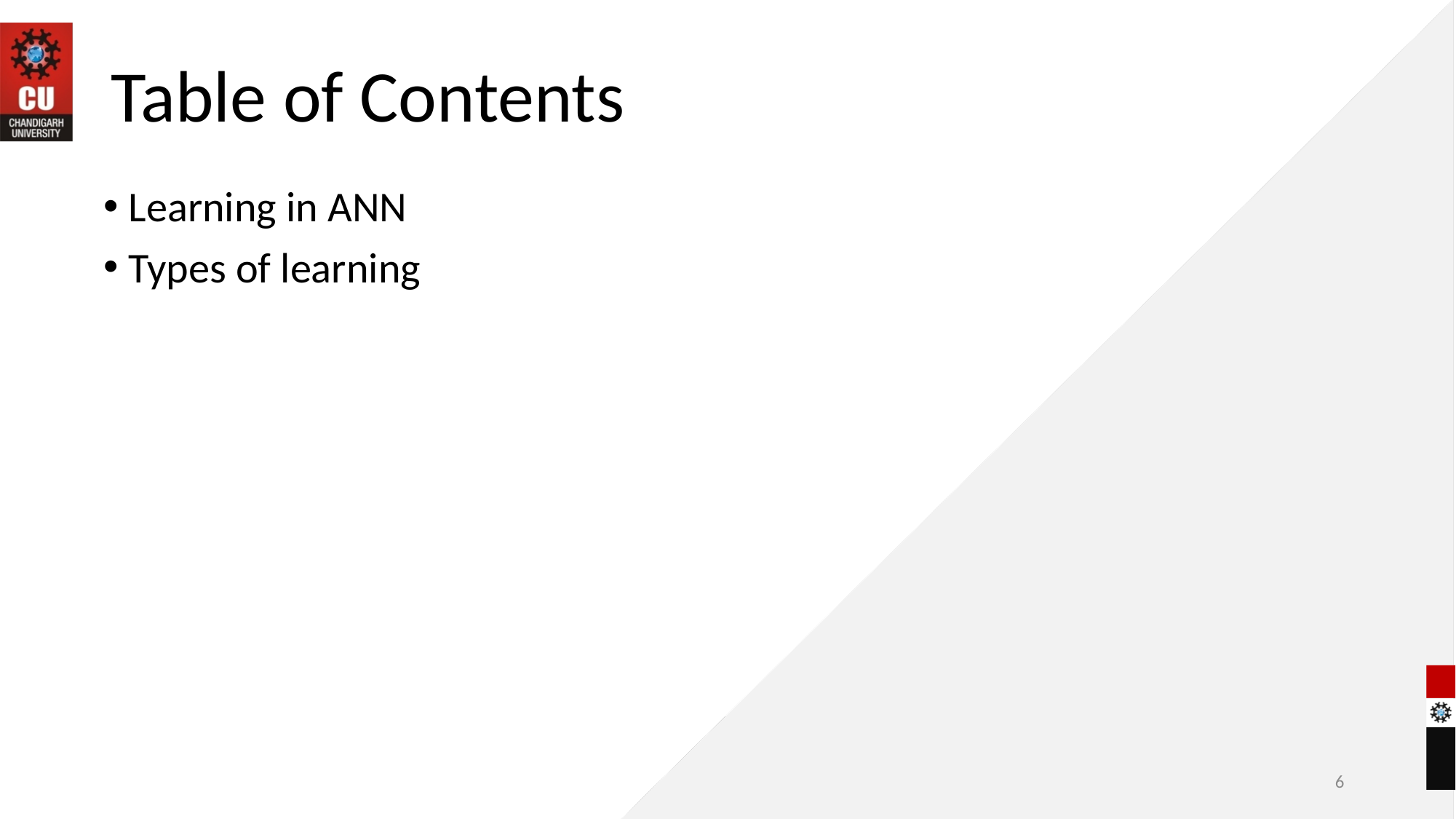

# Table of Contents
 Learning in ANN
 Types of learning

6